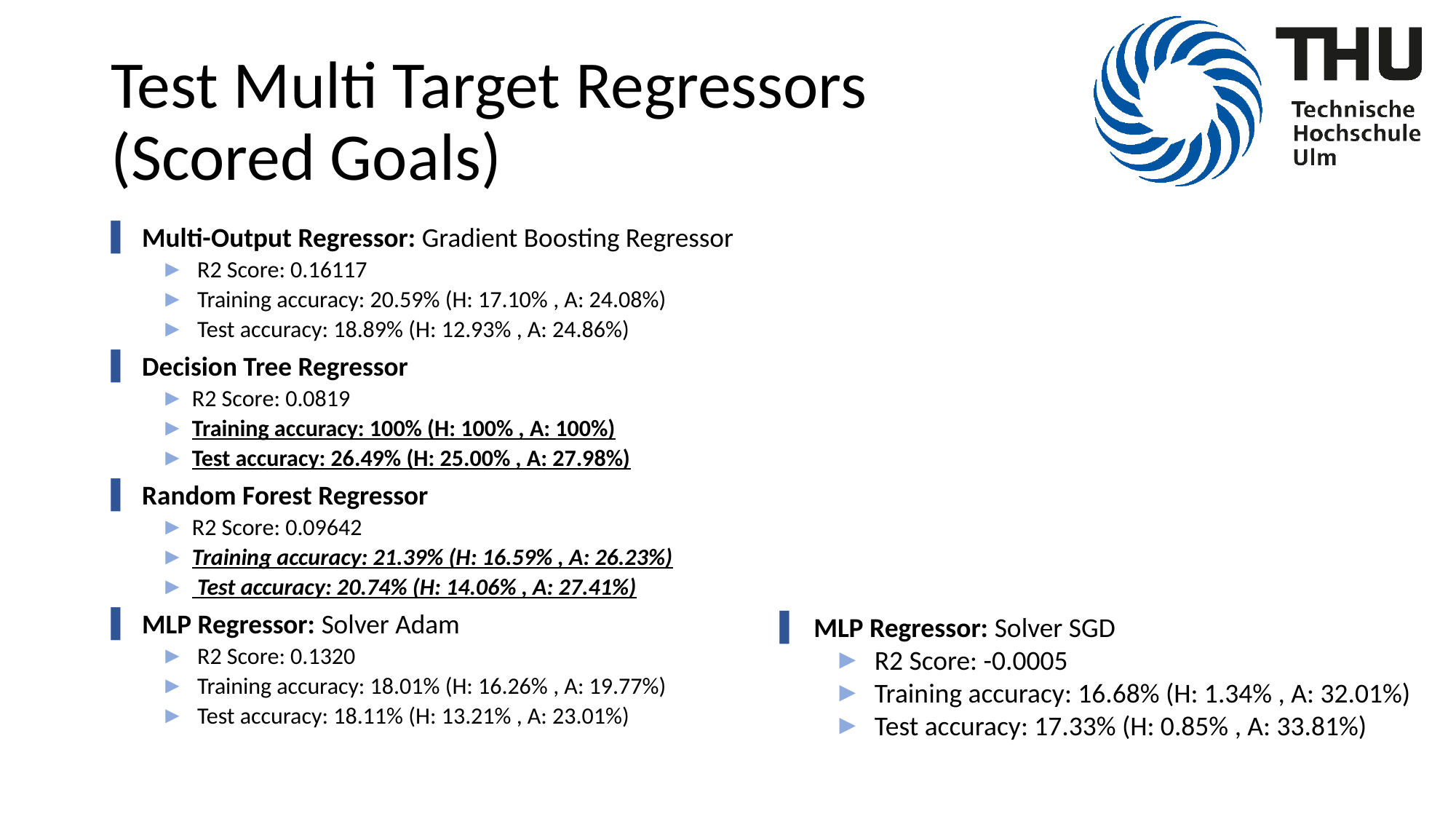

# Test Multi Target Regressors (Scored Goals)
Multi-Output Regressor: Gradient Boosting Regressor
 R2 Score: 0.16117
 Training accuracy: 20.59% (H: 17.10% , A: 24.08%)
 Test accuracy: 18.89% (H: 12.93% , A: 24.86%)
Decision Tree Regressor
R2 Score: 0.0819
Training accuracy: 100% (H: 100% , A: 100%)
Test accuracy: 26.49% (H: 25.00% , A: 27.98%)
Random Forest Regressor
R2 Score: 0.09642
Training accuracy: 21.39% (H: 16.59% , A: 26.23%)
 Test accuracy: 20.74% (H: 14.06% , A: 27.41%)
MLP Regressor: Solver Adam
 R2 Score: 0.1320
 Training accuracy: 18.01% (H: 16.26% , A: 19.77%)
 Test accuracy: 18.11% (H: 13.21% , A: 23.01%)

MLP Regressor: Solver SGD
 R2 Score: -0.0005
 Training accuracy: 16.68% (H: 1.34% , A: 32.01%)
 Test accuracy: 17.33% (H: 0.85% , A: 33.81%)